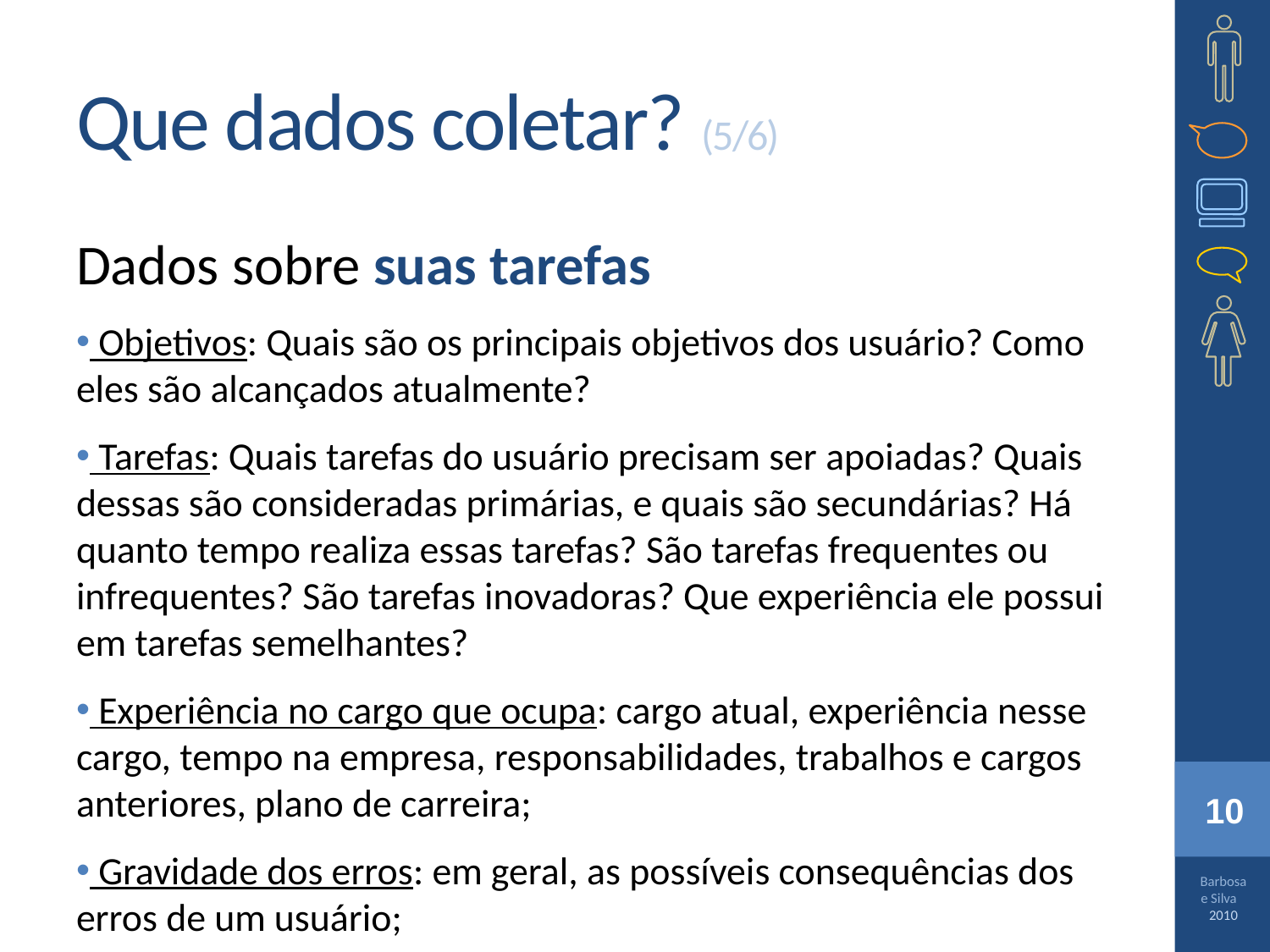

# Que dados coletar? (5/6)
Dados sobre suas tarefas
 Objetivos: Quais são os principais objetivos dos usuário? Como eles são alcançados atualmente?
 Tarefas: Quais tarefas do usuário precisam ser apoiadas? Quais dessas são consideradas primárias, e quais são secundárias? Há quanto tempo realiza essas tarefas? São tarefas frequentes ou infrequentes? São tarefas inovadoras? Que experiência ele possui em tarefas semelhantes?
 Experiência no cargo que ocupa: cargo atual, experiência nesse cargo, tempo na empresa, responsabilidades, trabalhos e cargos anteriores, plano de carreira;
 Gravidade dos erros: em geral, as possíveis consequências dos erros de um usuário;